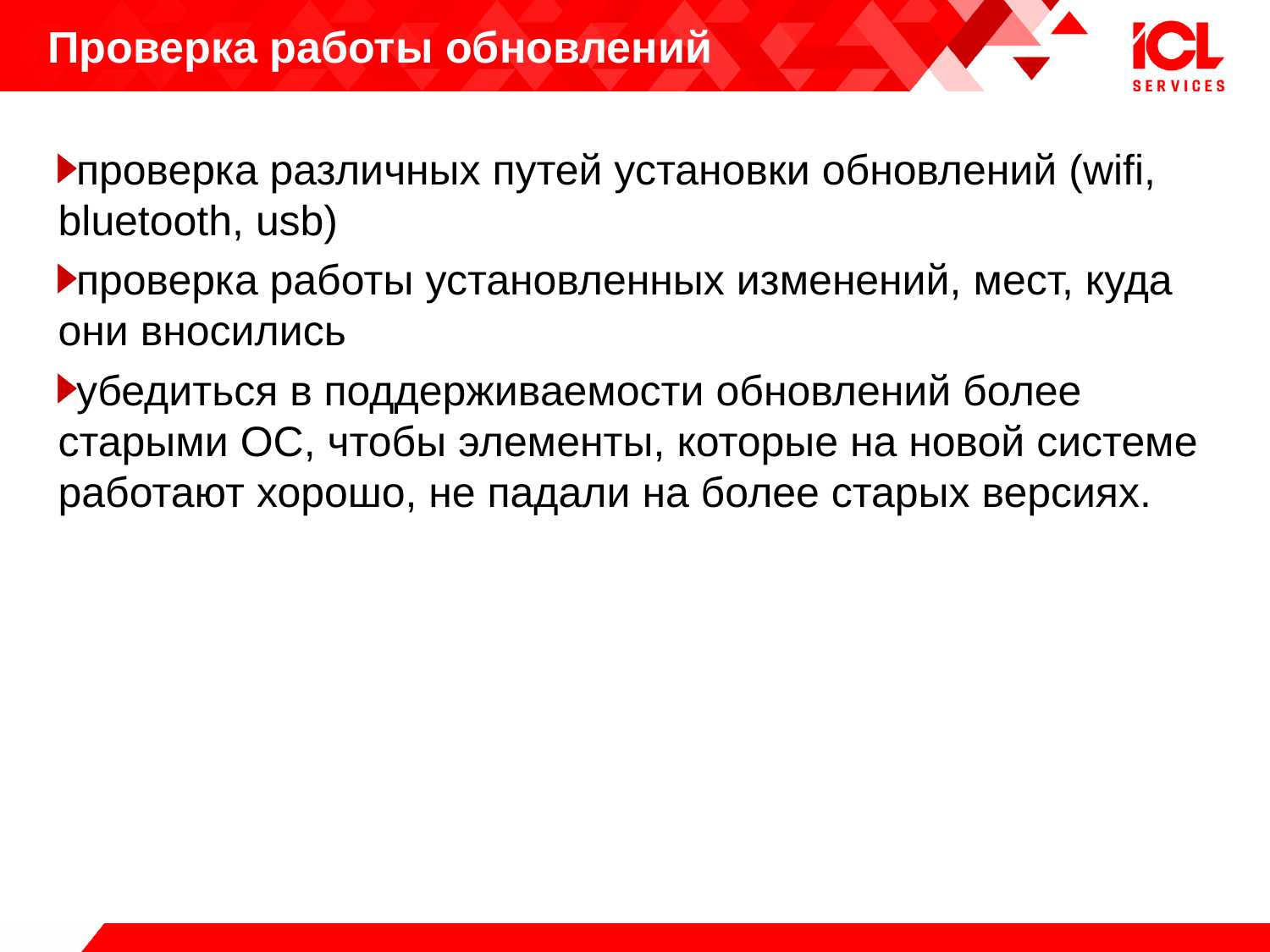

# Проверка работы обновлений
проверка различных путей установки обновлений (wifi, bluetooth, usb)
проверка работы установленных изменений, мест, куда они вносились
убедиться в поддерживаемости обновлений более старыми ОС, чтобы элементы, которые на новой системе работают хорошо, не падали на более старых версиях.